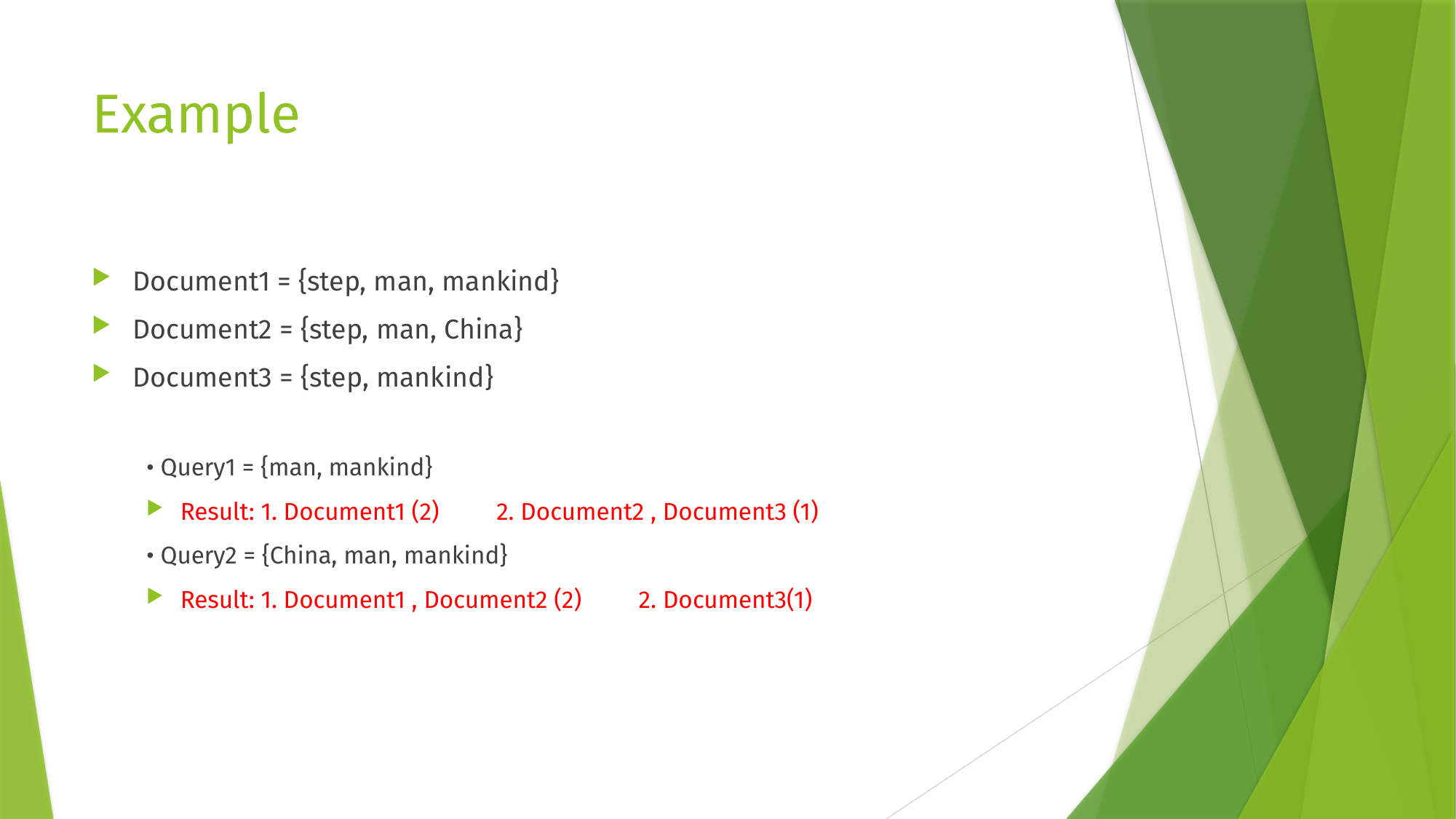

# Example
Document1 = {step, man, mankind}
Document2 = {step, man, China}
Document3 = {step, mankind}

• Query1 = {man, mankind}
Result: 1. Document1 (2)         2. Document2 , Document3 (1)
• Query2 = {China, man, mankind}
Result: 1. Document1 , Document2 (2)         2. Document3(1)